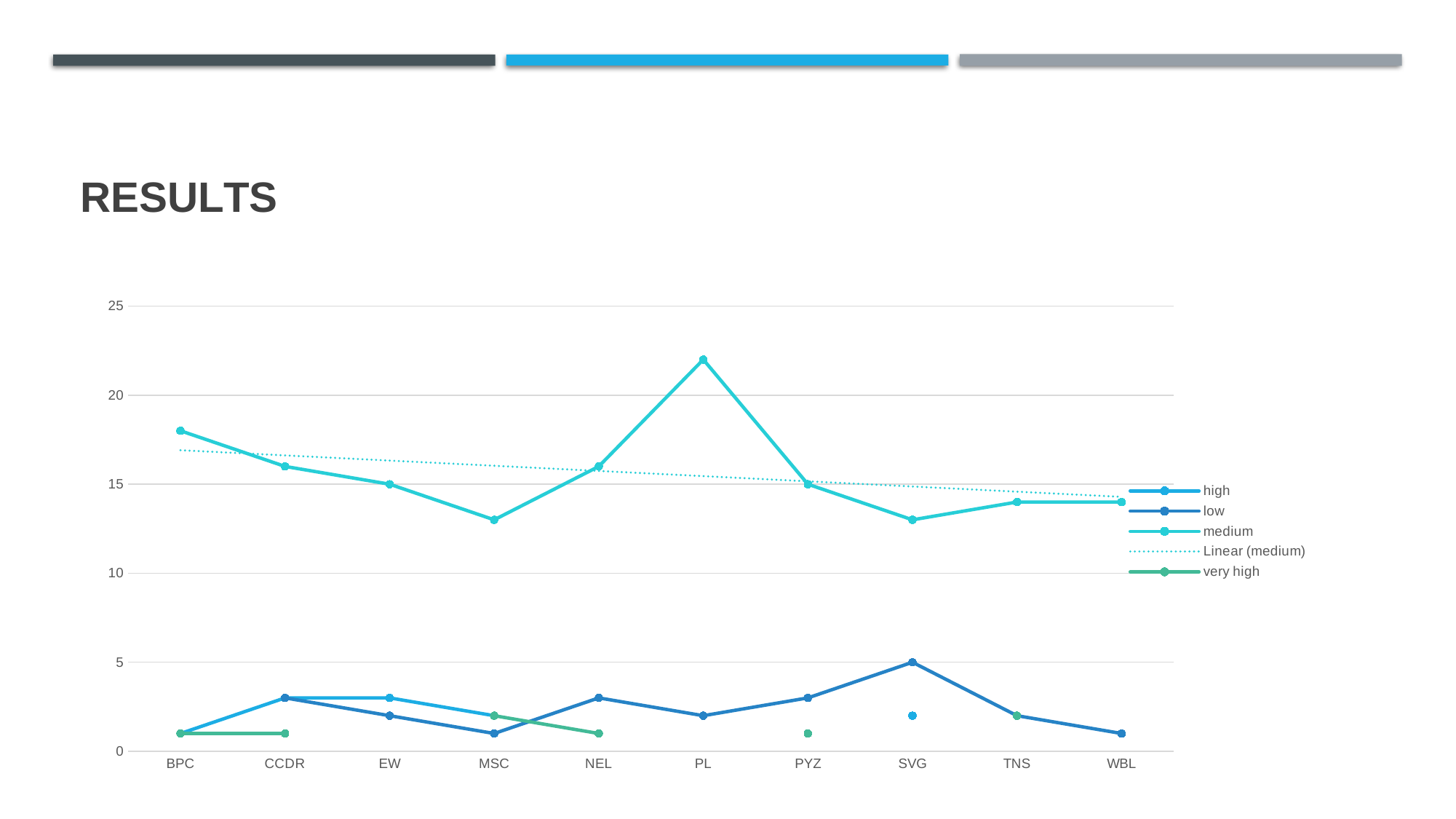

# RESULTS

### Chart

| Category | high | low | medium | very high |
|---|---|---|---|---|
| BPC | 1.0 | None | 18.0 | 1.0 |
| CCDR | 3.0 | 3.0 | 16.0 | 1.0 |
| EW | 3.0 | 2.0 | 15.0 | None |
| MSC | 2.0 | 1.0 | 13.0 | 2.0 |
| NEL | None | 3.0 | 16.0 | 1.0 |
| PL | 2.0 | 2.0 | 22.0 | None |
| PYZ | None | 3.0 | 15.0 | 1.0 |
| SVG | 2.0 | 5.0 | 13.0 | None |
| TNS | None | 2.0 | 14.0 | 2.0 |
| WBL | 1.0 | 1.0 | 14.0 | None |